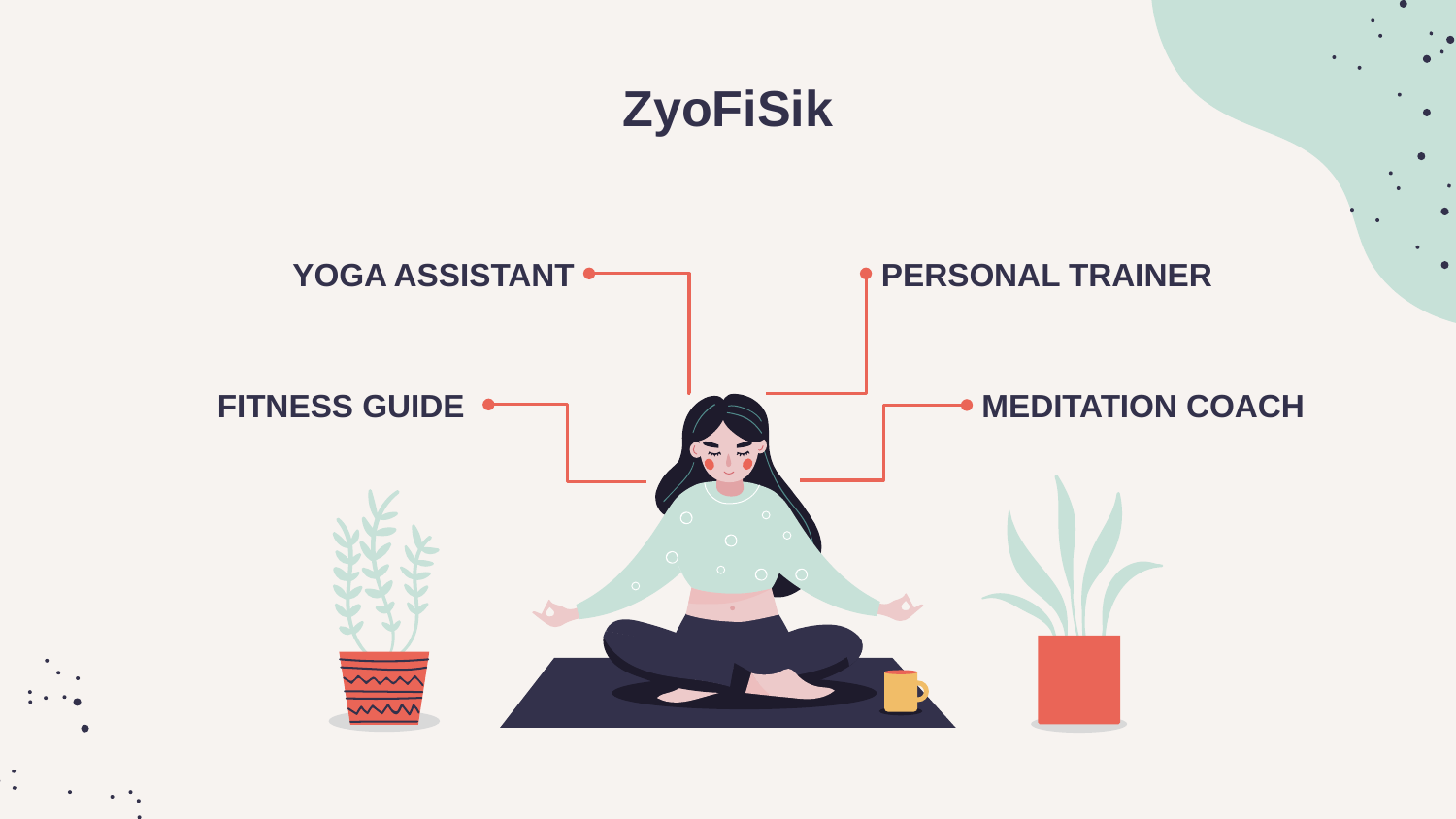

# ZyoFiSik

YOGA ASSISTANT
PERSONAL TRAINER
FITNESS GUIDE
MEDITATION COACH